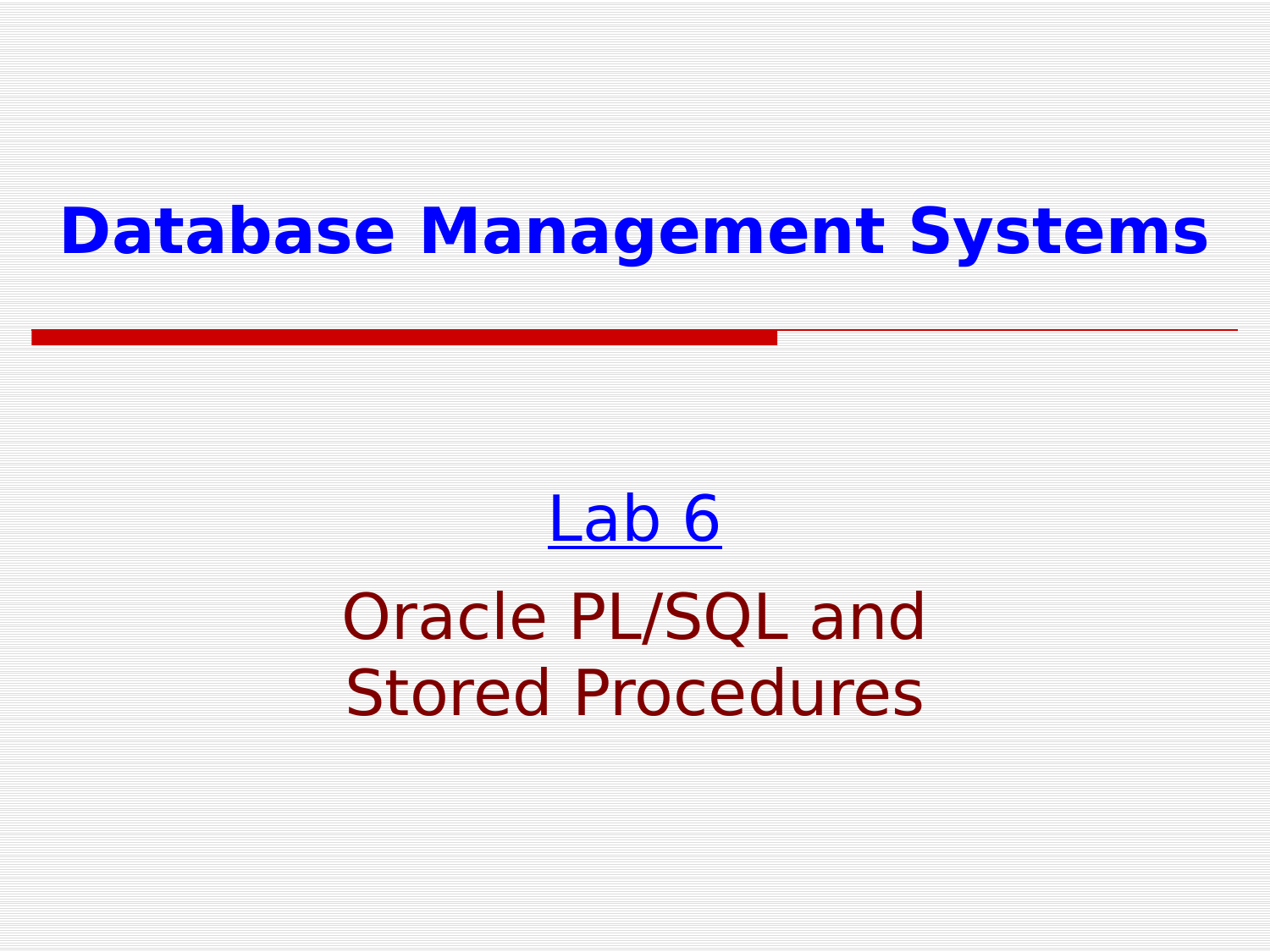

# Database Management Systems
Lab 6
Oracle PL/SQL and
Stored Procedures